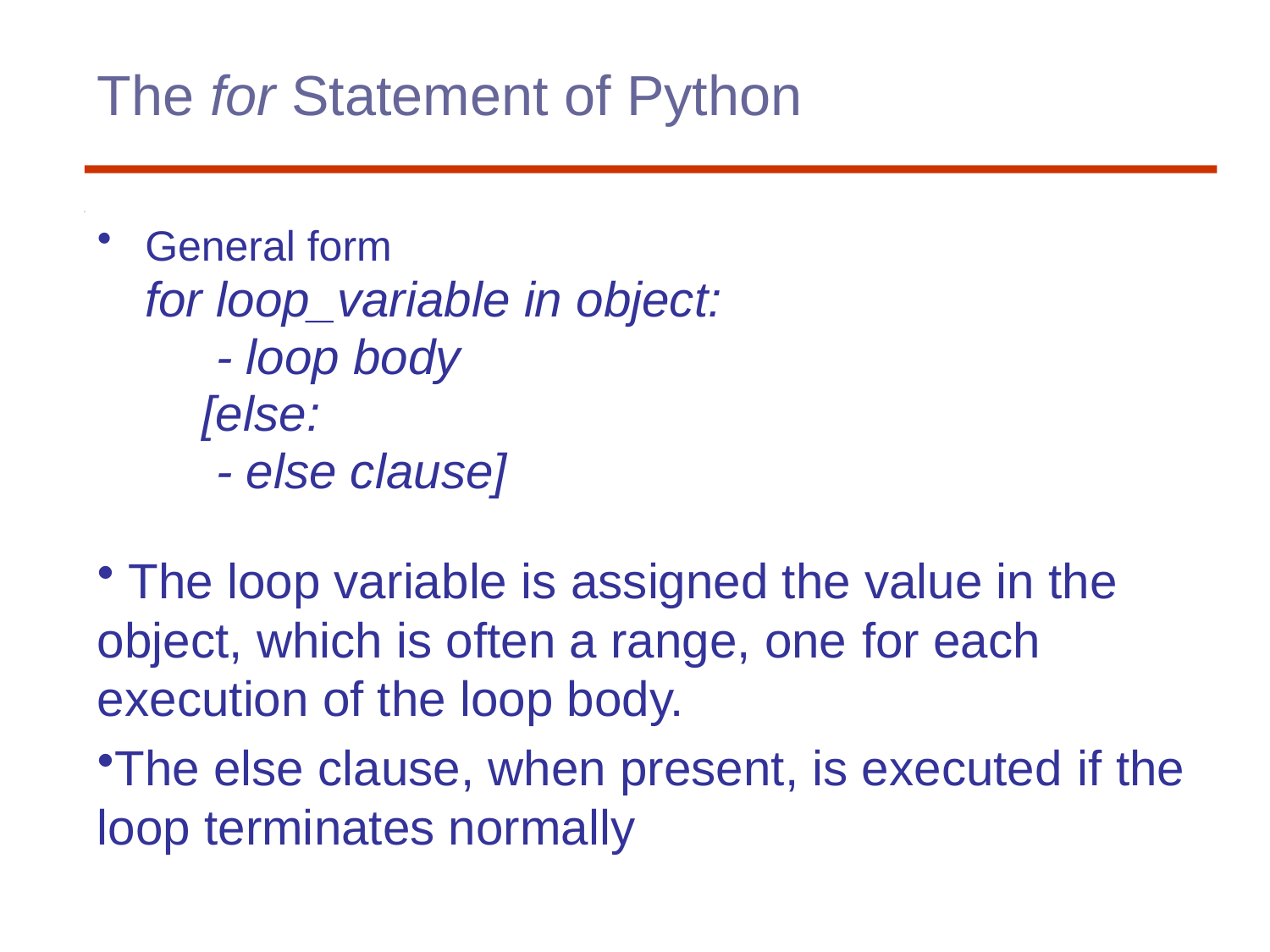

# The for Statement of Python
General form
	for loop_variable in object:
    - loop body
   [else:
    - else clause]

 The loop variable is assigned the value in the object, which is often a range, one for each execution of the loop body.
The else clause, when present, is executed if the loop terminates normally